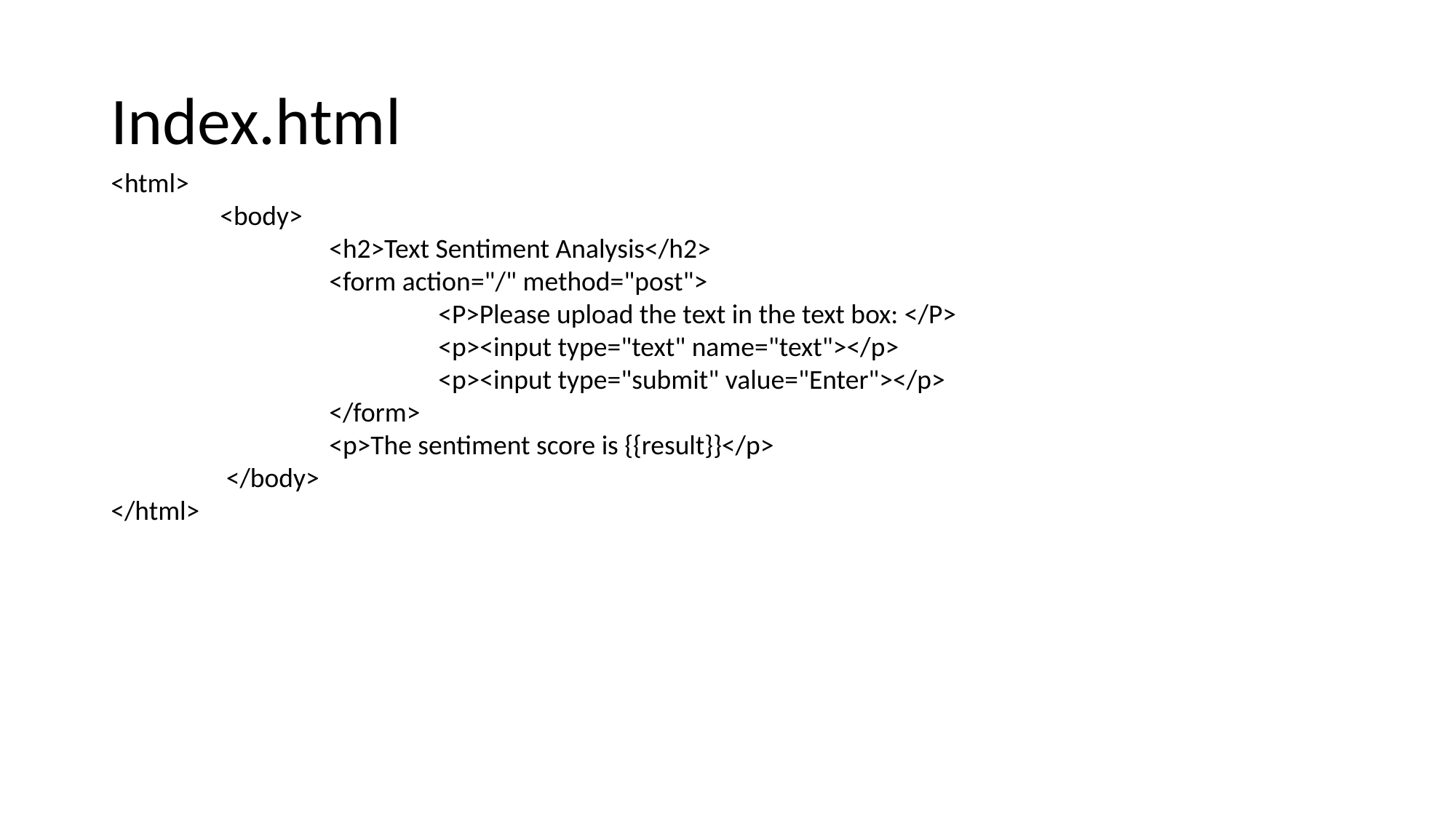

# Index.html
<html>
	<body>
		<h2>Text Sentiment Analysis</h2>
		<form action="/" method="post">
			<P>Please upload the text in the text box: </P>
			<p><input type="text" name="text"></p>
			<p><input type="submit" value="Enter"></p>
		</form>
		<p>The sentiment score is {{result}}</p>
	 </body>
</html>